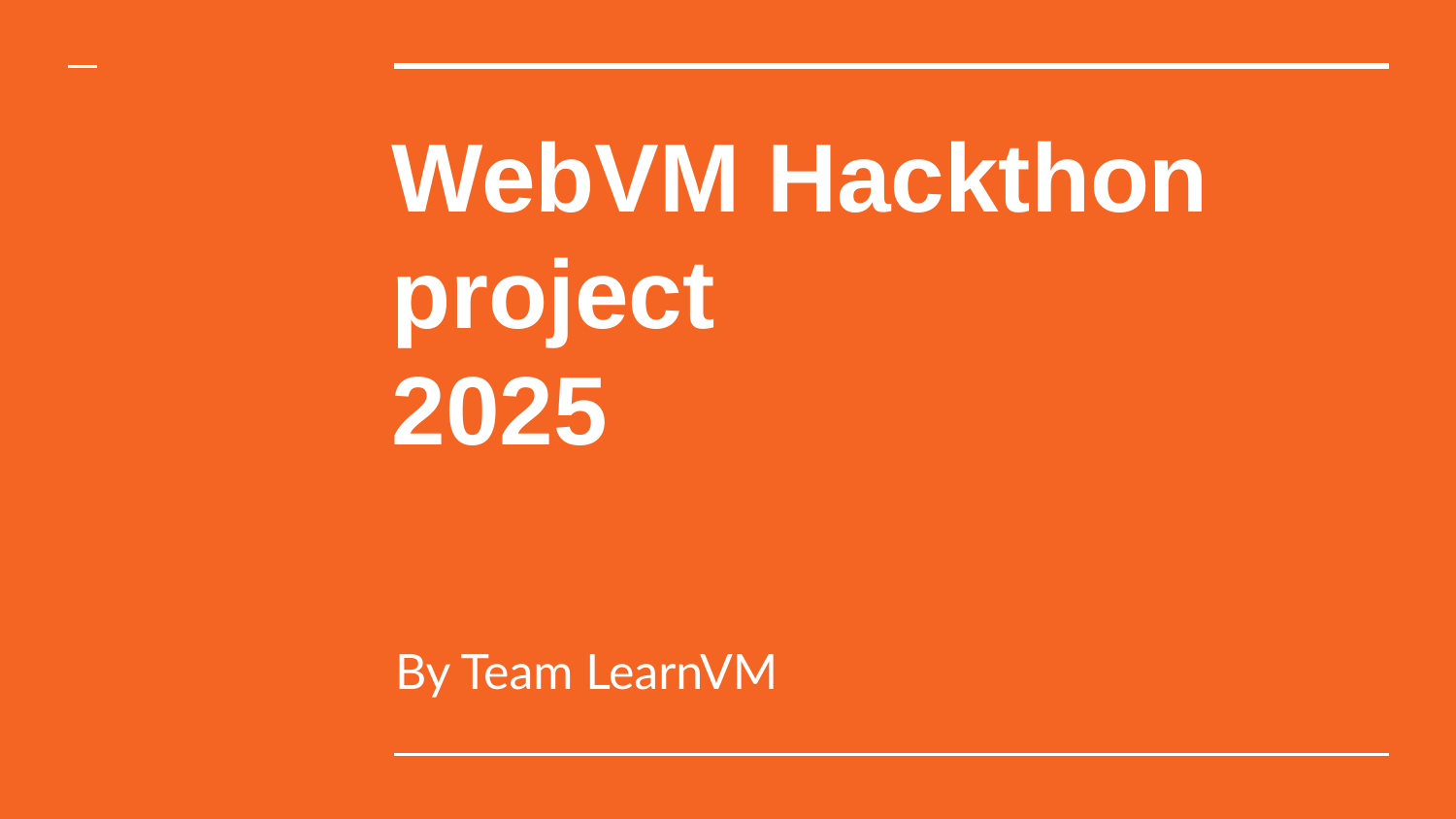

# WebVM Hackthon project
2025
By Team LearnVM